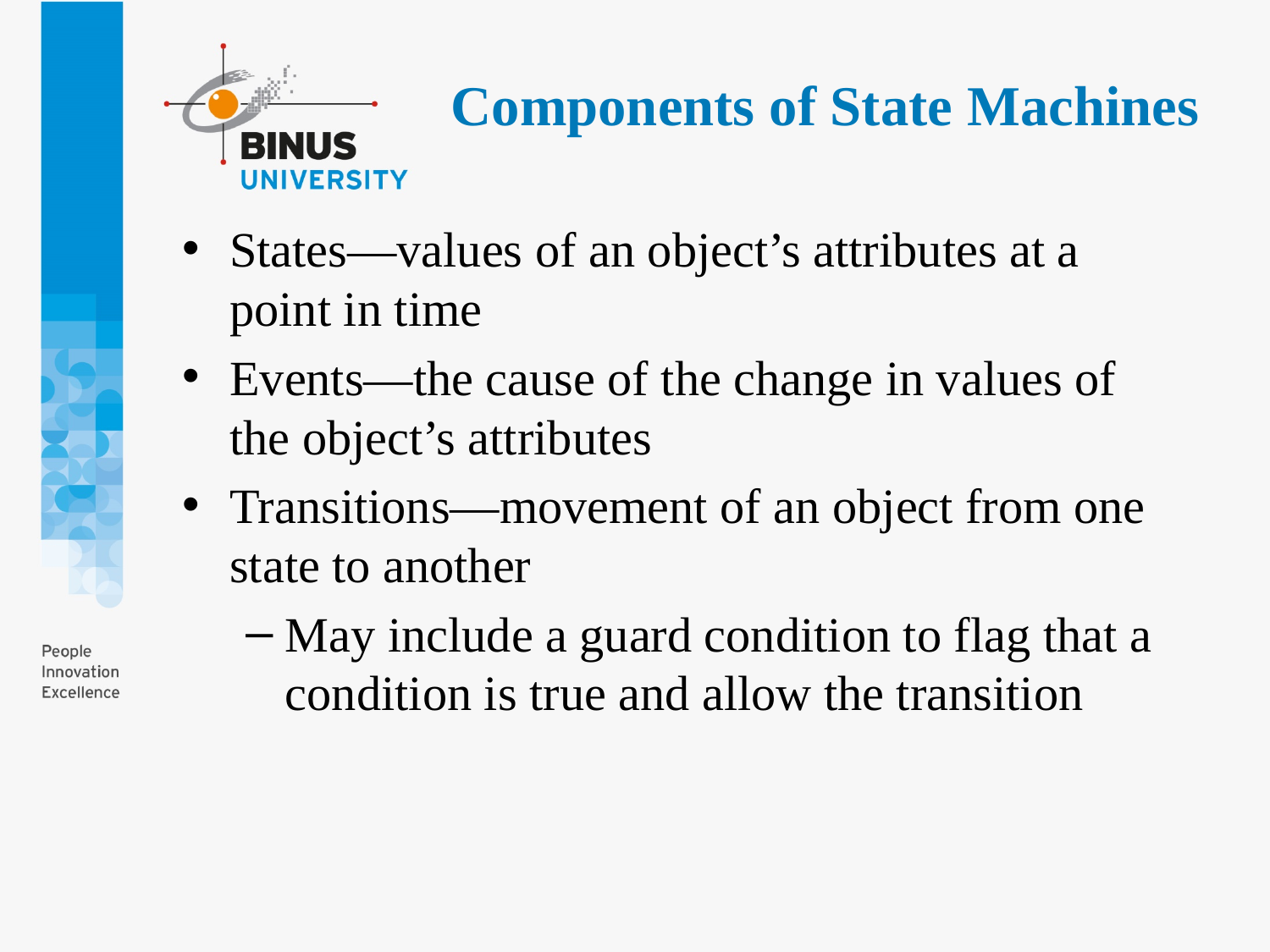

# Components of State Machines
States—values of an object’s attributes at a point in time
Events—the cause of the change in values of the object’s attributes
Transitions—movement of an object from one state to another
May include a guard condition to flag that a condition is true and allow the transition